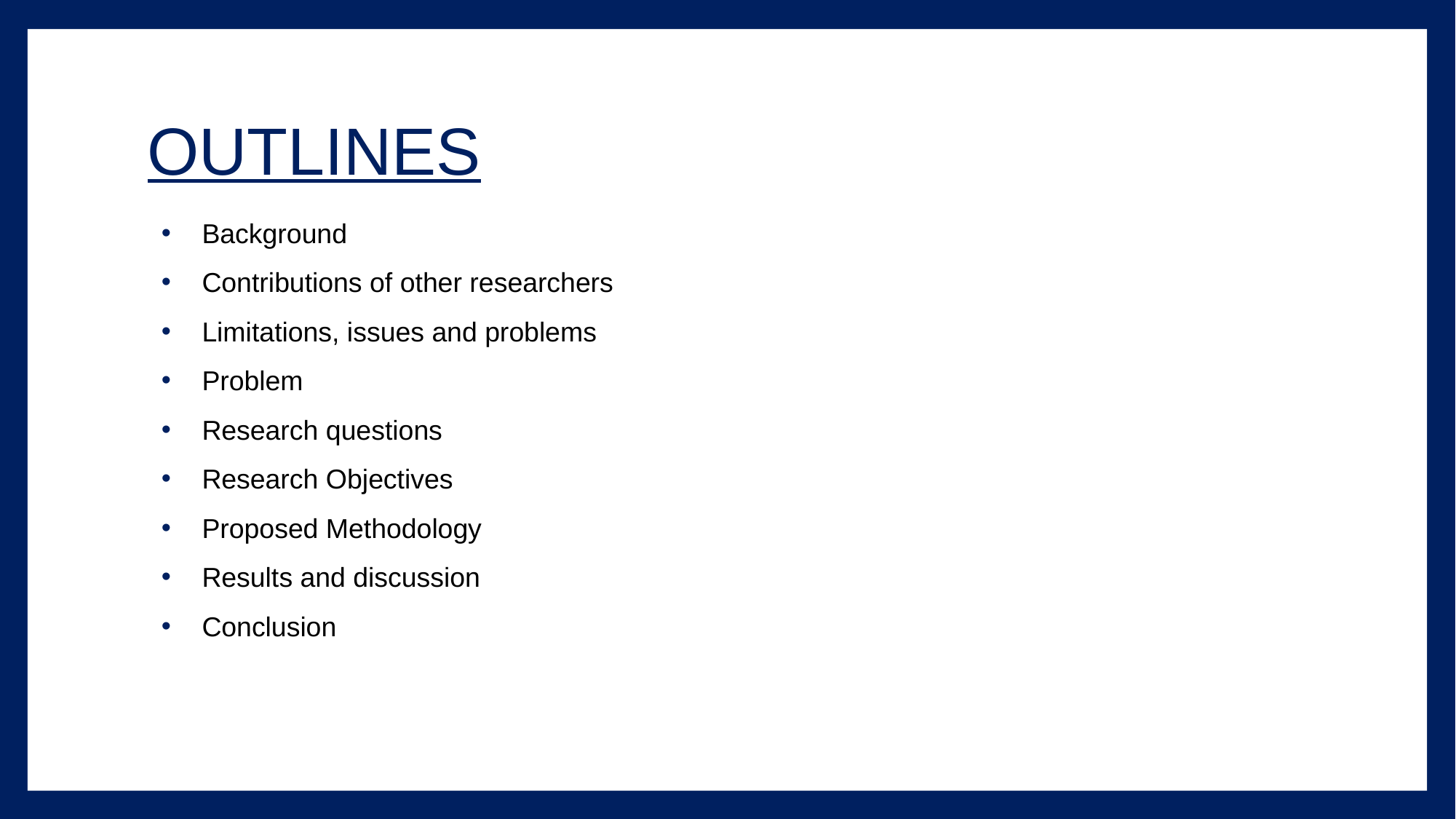

# OUTLINES
Background
Contributions of other researchers
Limitations, issues and problems
Problem
Research questions
Research Objectives
Proposed Methodology
Results and discussion
Conclusion